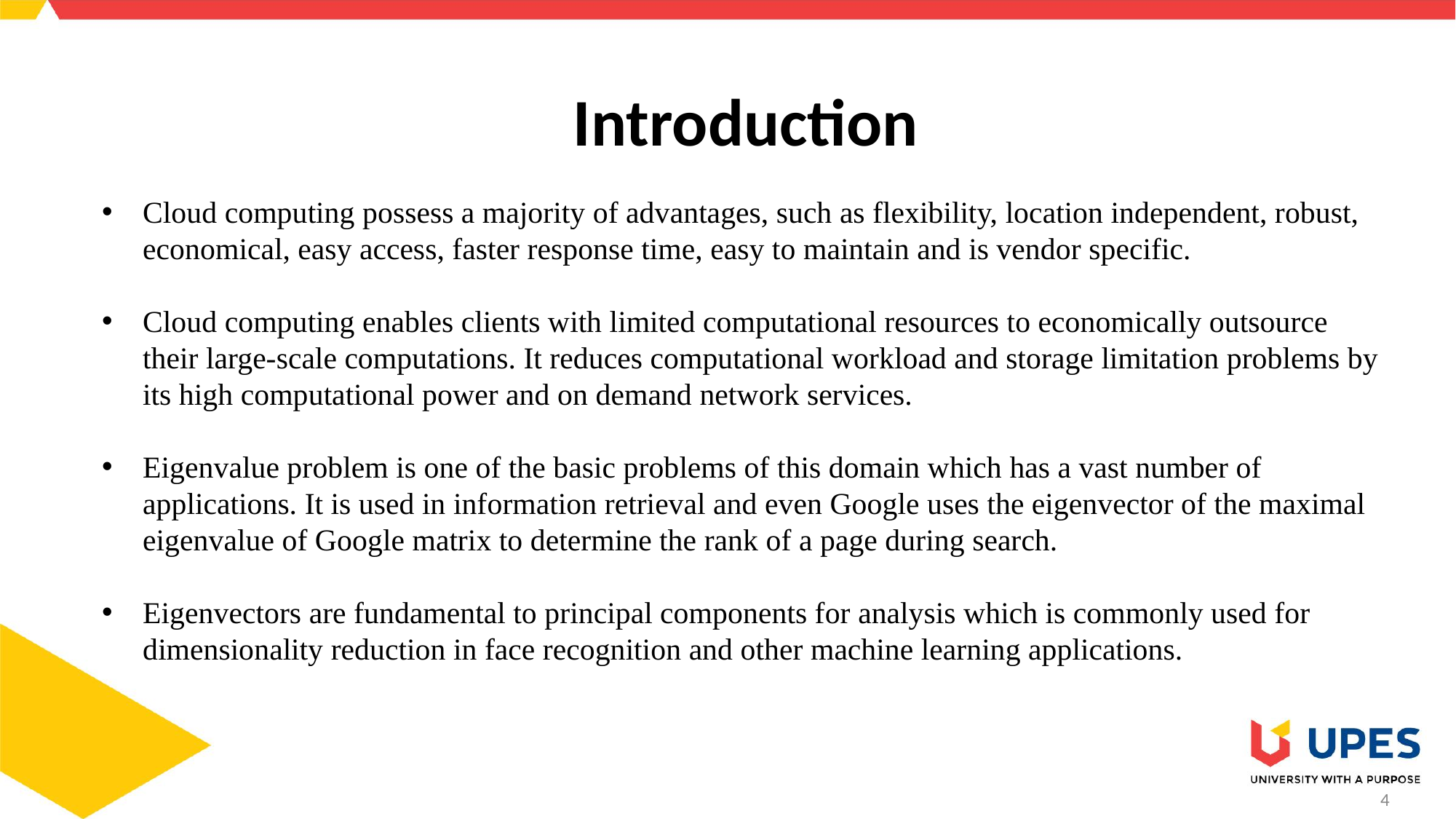

# Introduction
Cloud computing possess a majority of advantages, such as flexibility, location independent, robust, economical, easy access, faster response time, easy to maintain and is vendor specific.

Cloud computing enables clients with limited computational resources to economically outsource their large-scale computations. It reduces computational workload and storage limitation problems by its high computational power and on demand network services.

Eigenvalue problem is one of the basic problems of this domain which has a vast number of applications. It is used in information retrieval and even Google uses the eigenvector of the maximal eigenvalue of Google matrix to determine the rank of a page during search.

Eigenvectors are fundamental to principal components for analysis which is commonly used for dimensionality reduction in face recognition and other machine learning applications.